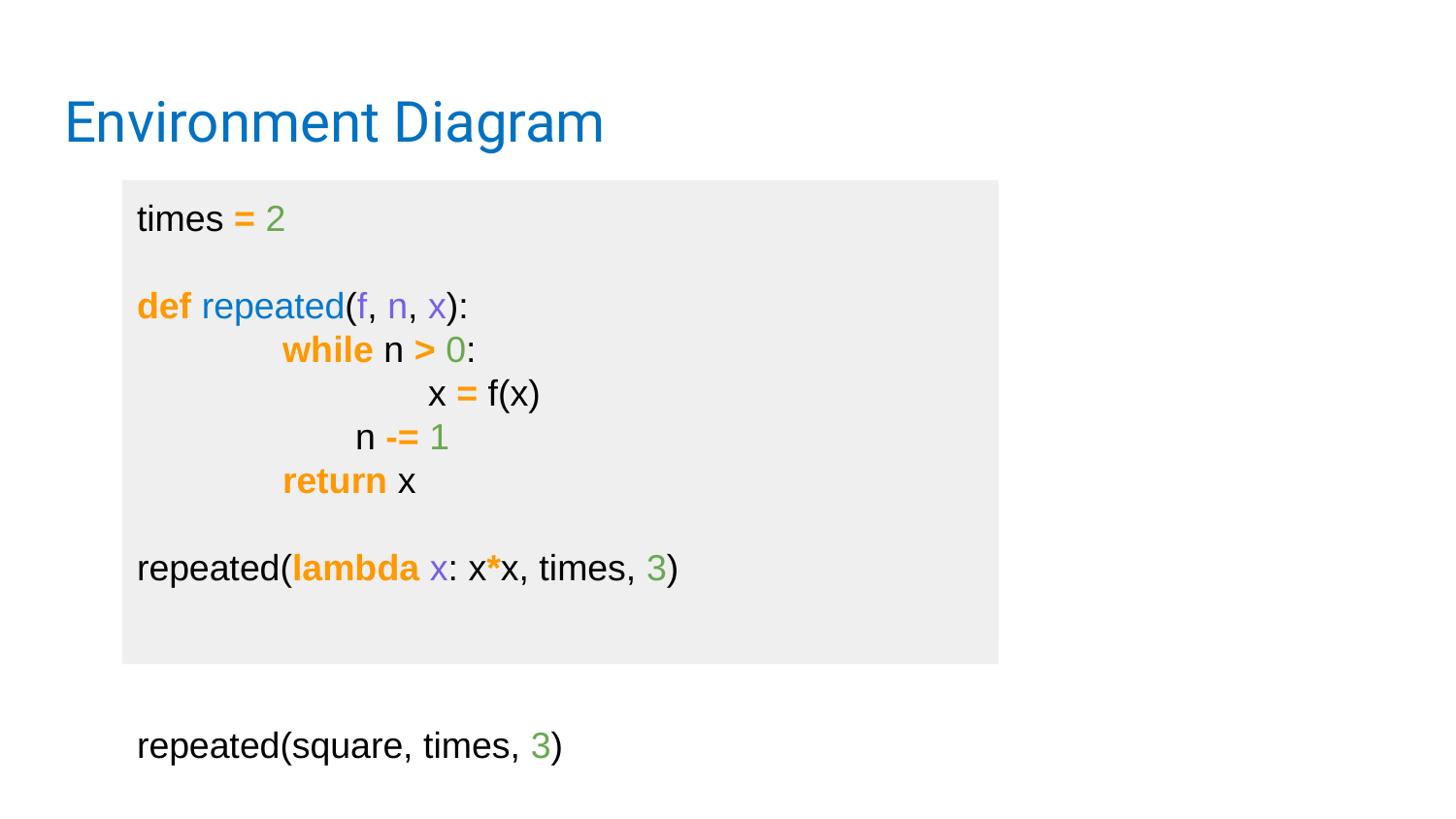

# Environment Diagram
times = 2

def repeated(f, n, x):
	while n > 0:
		x = f(x)
	n -= 1
	return x

repeated(lambda x: x*x, times, 3)
times = 2

def repeated(f, n, x):
	while n > 0:
		x = f(x)
n -= 1
	return x

def square(x):
	return x * x

repeated(square, times, 3)